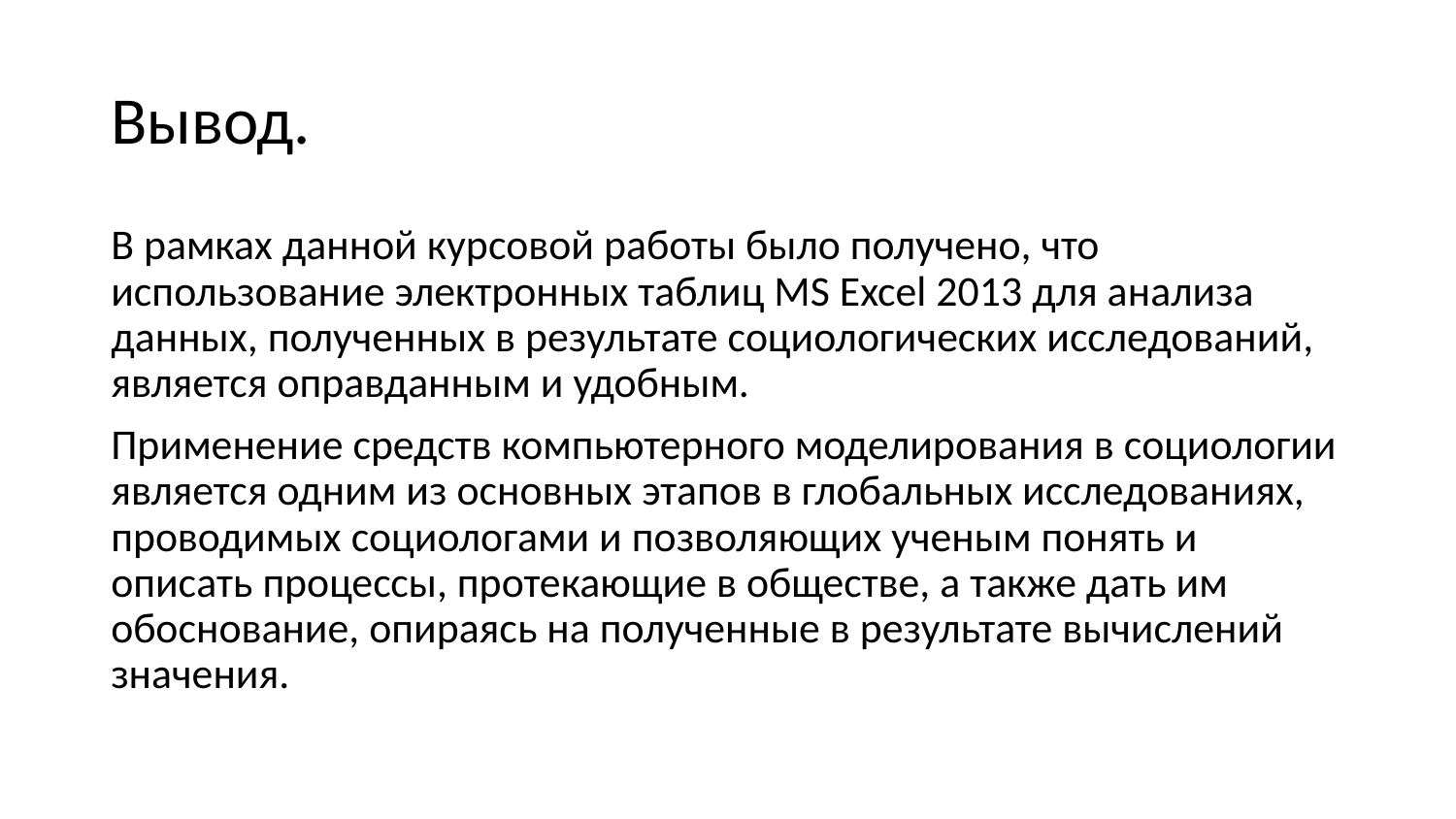

# Вывод.
В рамках данной курсовой работы было получено, что использование электронных таблиц MS Excel 2013 для анализа данных, полученных в результате социологических исследований, является оправданным и удобным.
Применение средств компьютерного моделирования в социологии является одним из основных этапов в глобальных исследованиях, проводимых социологами и позволяющих ученым понять и описать процессы, протекающие в обществе, а также дать им обоснование, опираясь на полученные в результате вычислений значения.